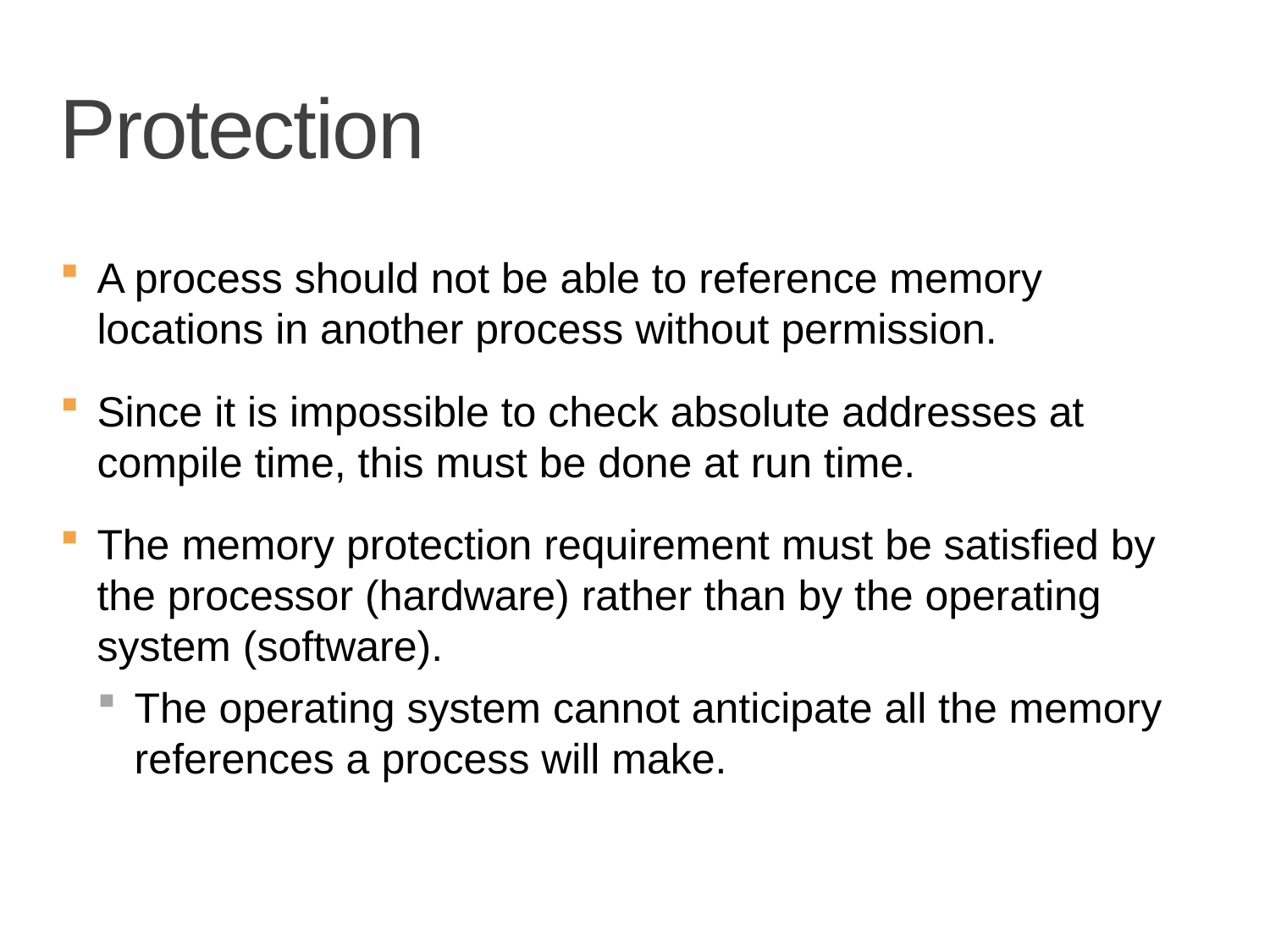

# Protection
A process should not be able to reference memory locations in another process without permission.
Since it is impossible to check absolute addresses at compile time, this must be done at run time.
The memory protection requirement must be satisfied by the processor (hardware) rather than by the operating system (software).
The operating system cannot anticipate all the memory references a process will make.